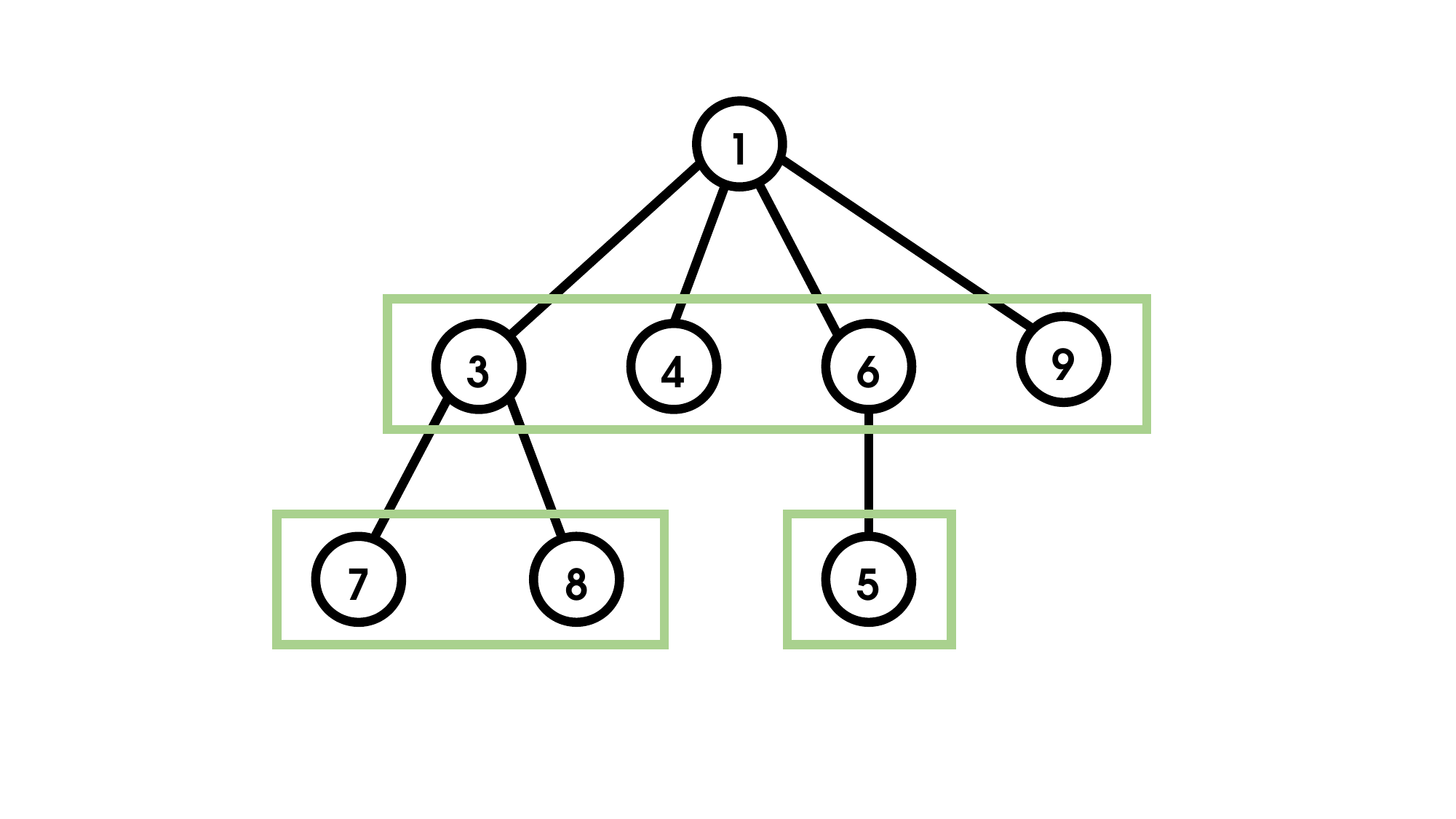

1

9

3

4

6

5
7
8